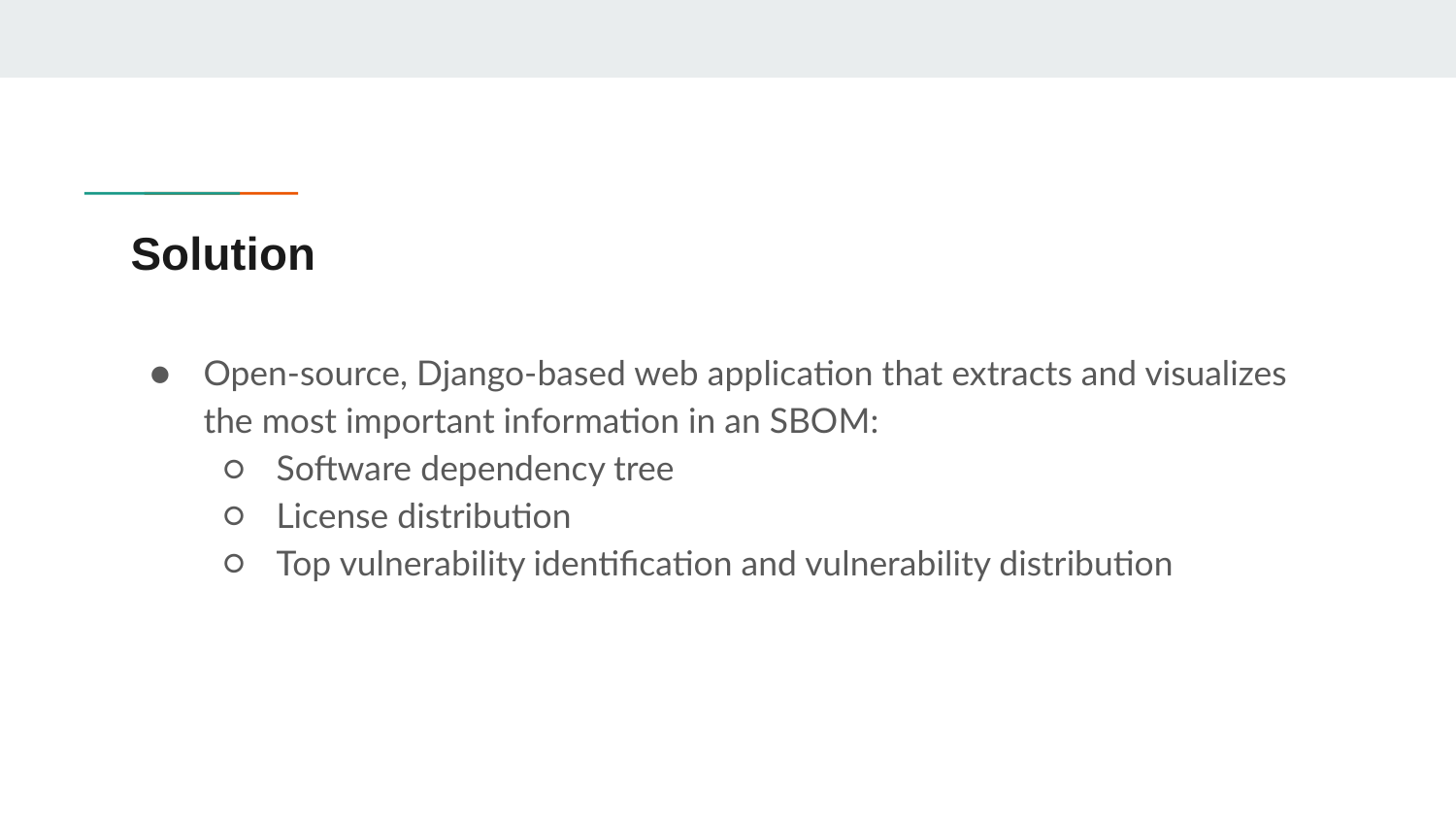

# Solution
Open-source, Django-based web application that extracts and visualizes the most important information in an SBOM:
Software dependency tree
License distribution
Top vulnerability identification and vulnerability distribution